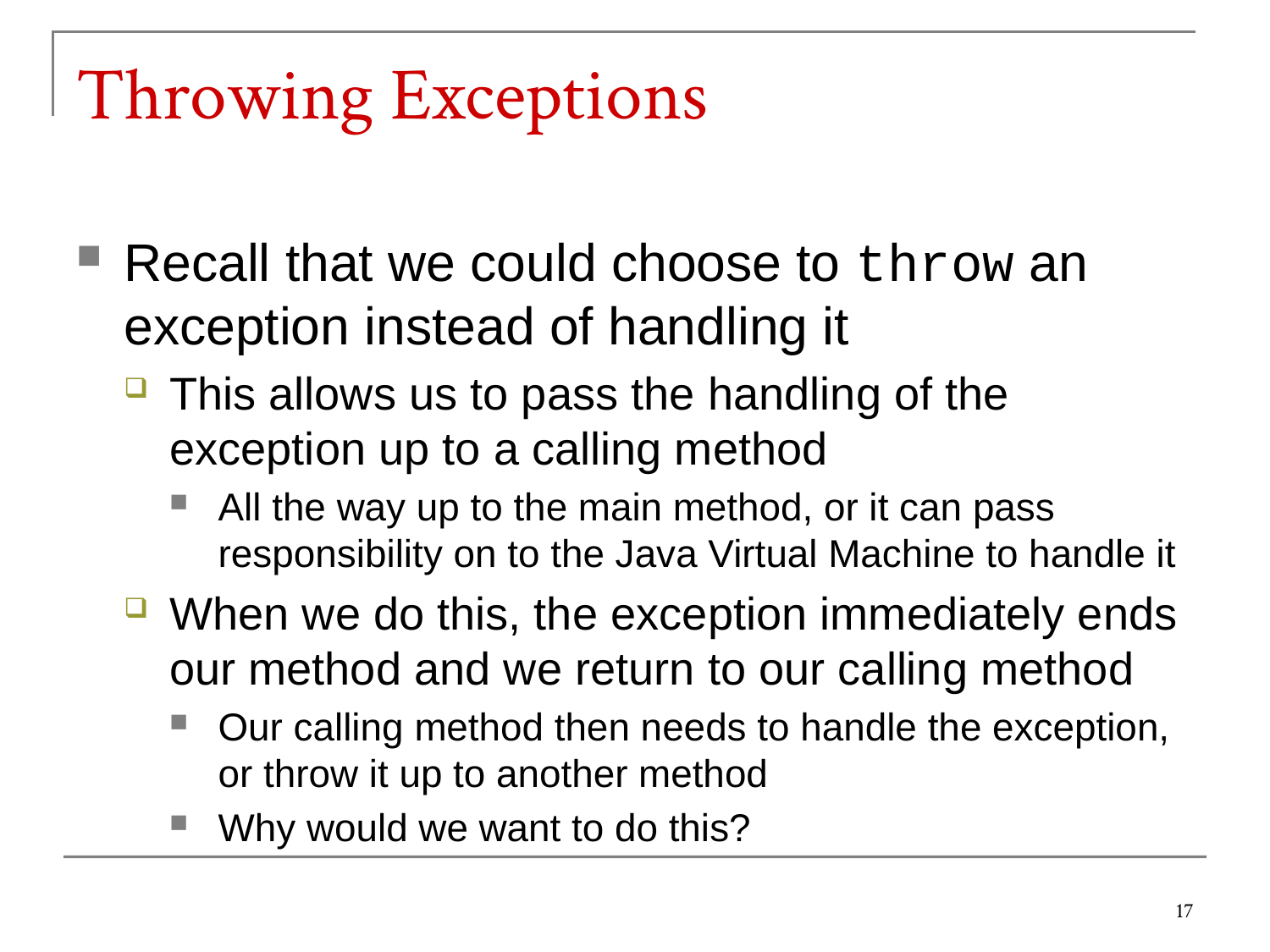

# Throwing Exceptions
Recall that we could choose to throw an exception instead of handling it
This allows us to pass the handling of the exception up to a calling method
All the way up to the main method, or it can pass responsibility on to the Java Virtual Machine to handle it
When we do this, the exception immediately ends our method and we return to our calling method
Our calling method then needs to handle the exception, or throw it up to another method
Why would we want to do this?
17